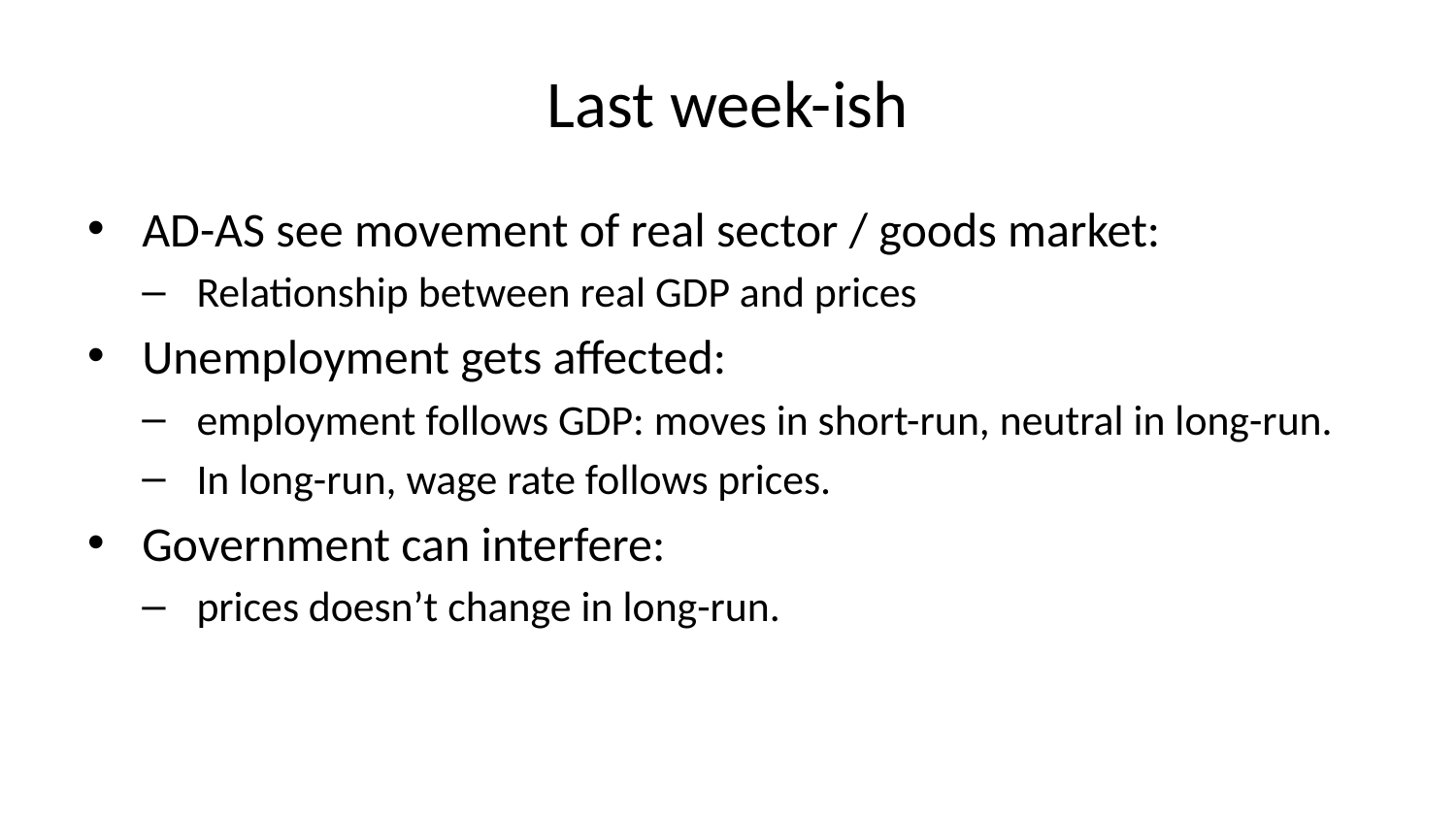

# Last week-ish
AD-AS see movement of real sector / goods market:
Relationship between real GDP and prices
Unemployment gets affected:
employment follows GDP: moves in short-run, neutral in long-run.
In long-run, wage rate follows prices.
Government can interfere:
prices doesn’t change in long-run.